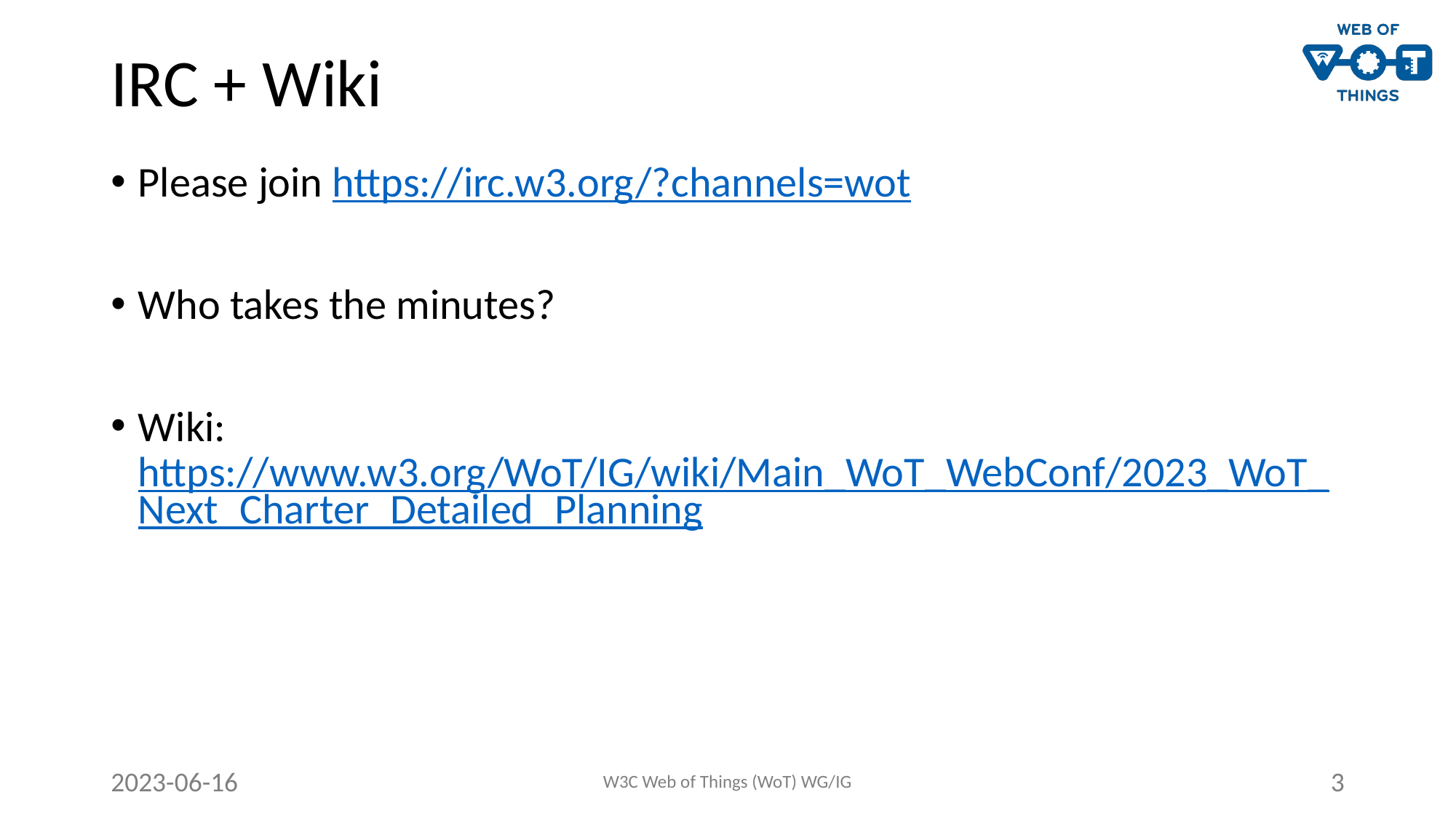

# IRC + Wiki
Please join https://irc.w3.org/?channels=wot

Who takes the minutes?

Wiki: https://www.w3.org/WoT/IG/wiki/Main_WoT_WebConf/2023_WoT_Next_Charter_Detailed_Planning

2023-06-16
W3C Web of Things (WoT) WG/IG
3